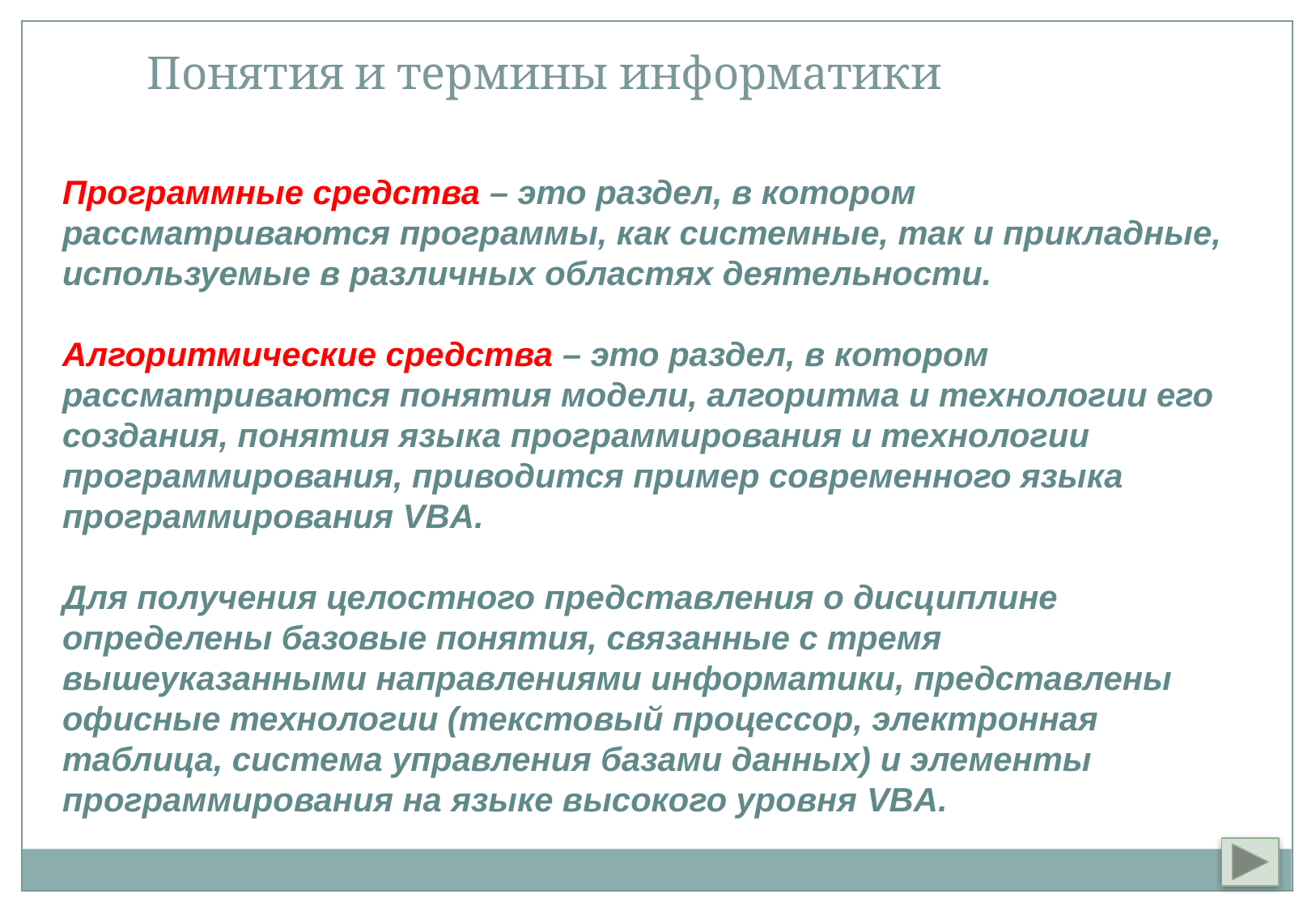

Понятия и термины информатики
Понятия и термины информатики
Программные средства – это раздел, в котором рассматриваются программы, как системные, так и прикладные, используемые в различных областях деятельности.

Алгоритмические средства – это раздел, в котором рассматриваются понятия модели, алгоритма и технологии его создания, понятия языка программирования и технологии программирования, приводится пример современного языка программирования VBA.

Для получения целостного представления о дисциплине определены базовые понятия, связанные с тремя вышеуказанными направлениями информатики, представлены офисные технологии (текстовый процессор, электронная таблица, система управления базами данных) и элементы программирования на языке высокого уровня VBA.